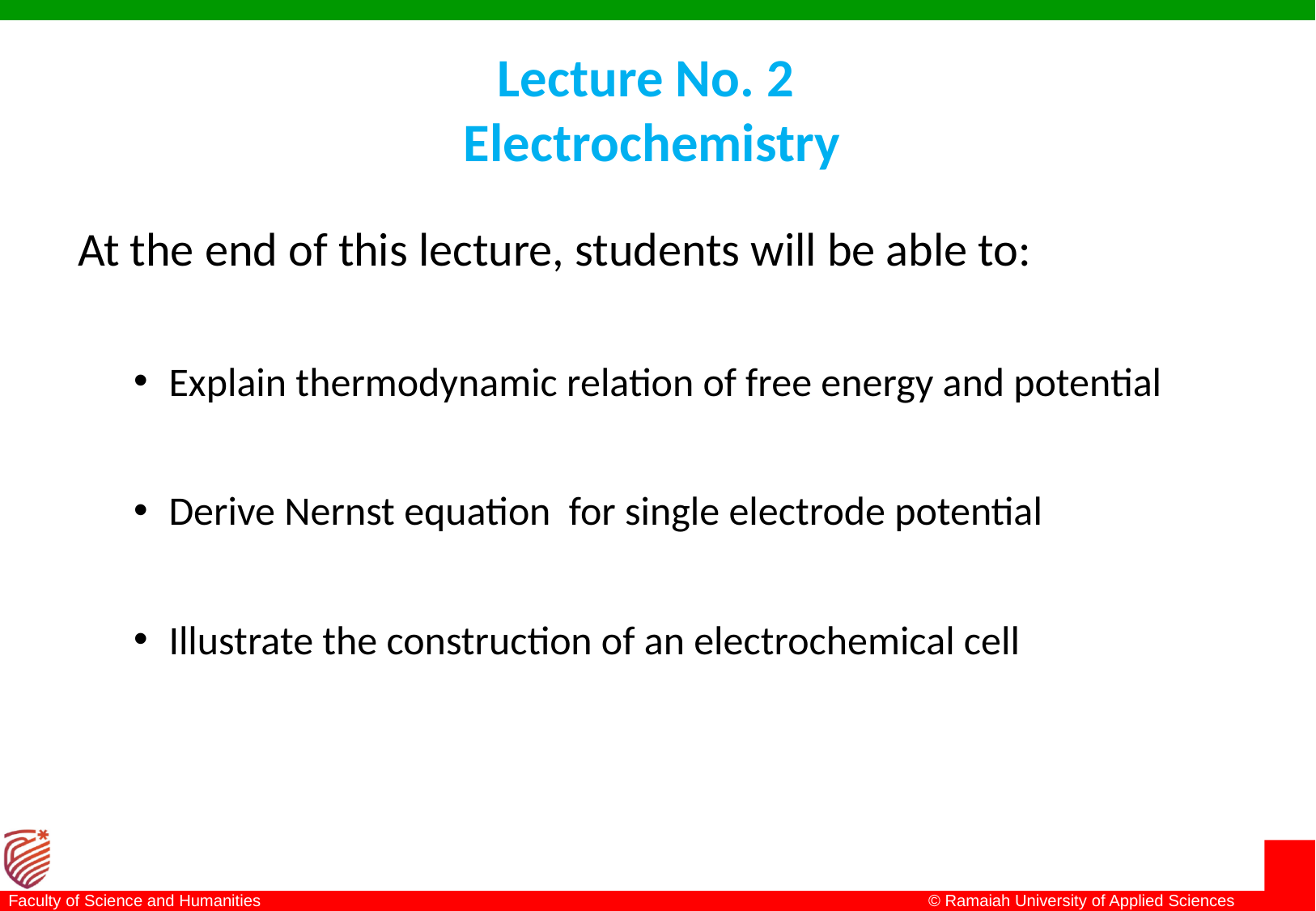

# Lecture No. 2 Electrochemistry
At the end of this lecture, students will be able to:

Explain thermodynamic relation of free energy and potential

Derive Nernst equation  for single electrode potential

Illustrate the construction of an electrochemical cell